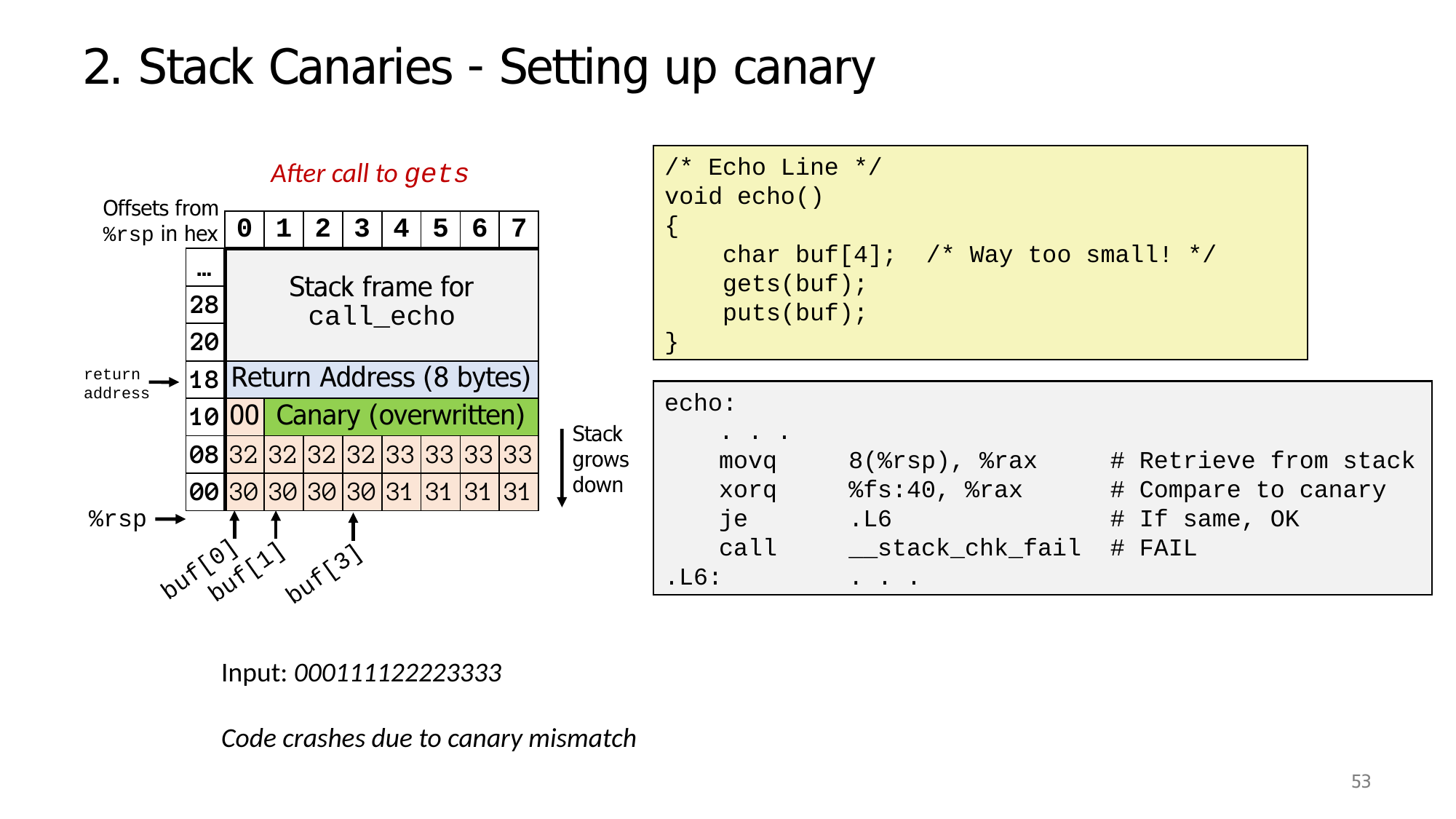

# 2. Stack Canaries - Setting up canary
/* Echo Line */
void echo()
{
    char buf[4];  /* Way too small! */
    gets(buf);
    puts(buf);
}
After call to gets
Offsets from %rsp in hex
|  | 0 | 1 | 2 | 3 | 4 | 5 | 6 | 7 |
| --- | --- | --- | --- | --- | --- | --- | --- | --- |
| … | Stack frame for call\_echo |  |  |  |  |  |  |  |
| 28 |  |  |  |  |  |  |  |  |
| 20 |  |  |  |  |  |  |  |  |
| 18 | Return Address (8 bytes) |  |  |  |  |  |  |  |
| 10 | 00 | Canary (overwritten) |  |  |  |  |  |  |
| 08 | 32 | 32 | 32 | 32 | 33 | 33 | 33 | 33 |
| 00 | 30 | 30 | 30 | 30 | 31 | 31 | 31 | 31 |
return
address
echo:
	. . .
	movq	8(%rsp), %rax     # Retrieve from stack
	xorq	%fs:40, %rax      # Compare to canary
	je	.L6               # If same, OK
	call	__stack_chk_fail  # FAIL
.L6:	. . .

Stack grows down

%rsp

buf[0]
buf[1]
buf[3]
Input: 000111122223333

Code crashes due to canary mismatch
53